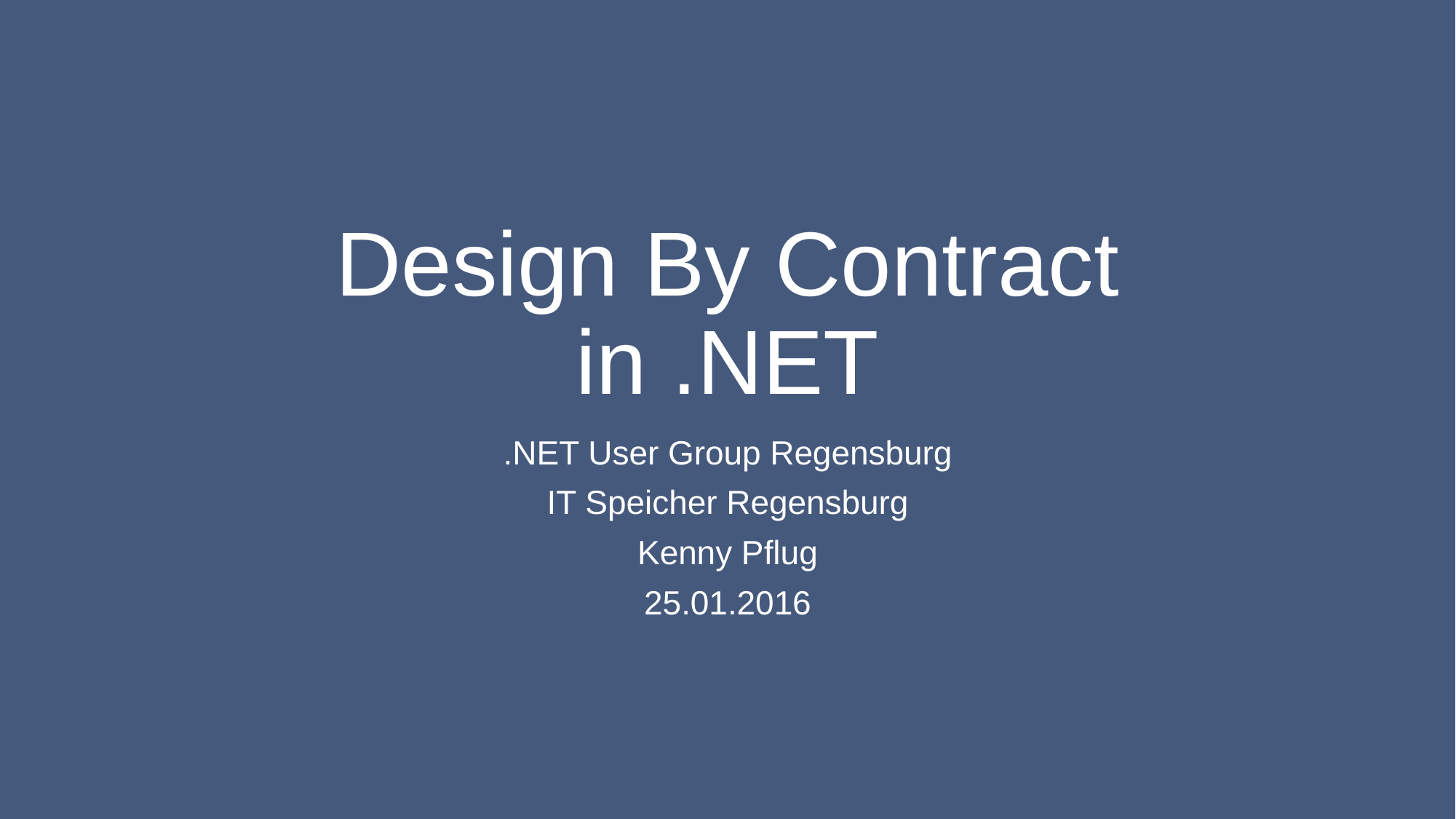

# Design By Contract in .NET
.NET User Group Regensburg
IT Speicher Regensburg
Kenny Pflug
25.01.2016